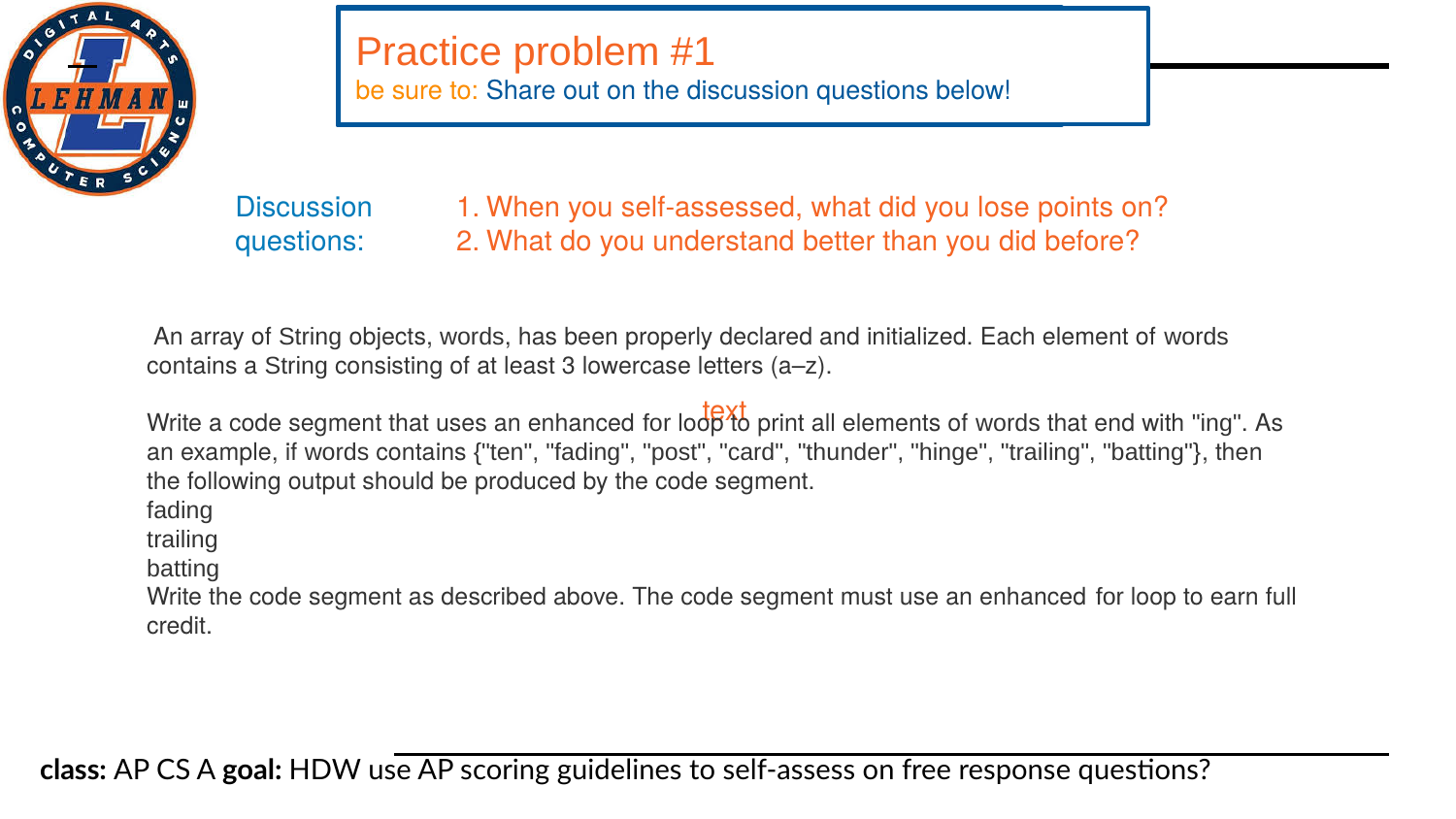

Practice problem #1
be sure to: Share out on the discussion questions below!
Discussion
questions:
When you self-assessed, what did you lose points on?
What do you understand better than you did before?
 An array of String objects, words, has been properly declared and initialized. Each element of words contains a String consisting of at least 3 lowercase letters (a–z).
Write a code segment that uses an enhanced for loop to print all elements of words that end with "ing". As an example, if words contains {"ten", "fading", "post", "card", "thunder", "hinge", "trailing", "batting"}, then the following output should be produced by the code segment.
fading
trailing
batting
Write the code segment as described above. The code segment must use an enhanced for loop to earn full credit.
text